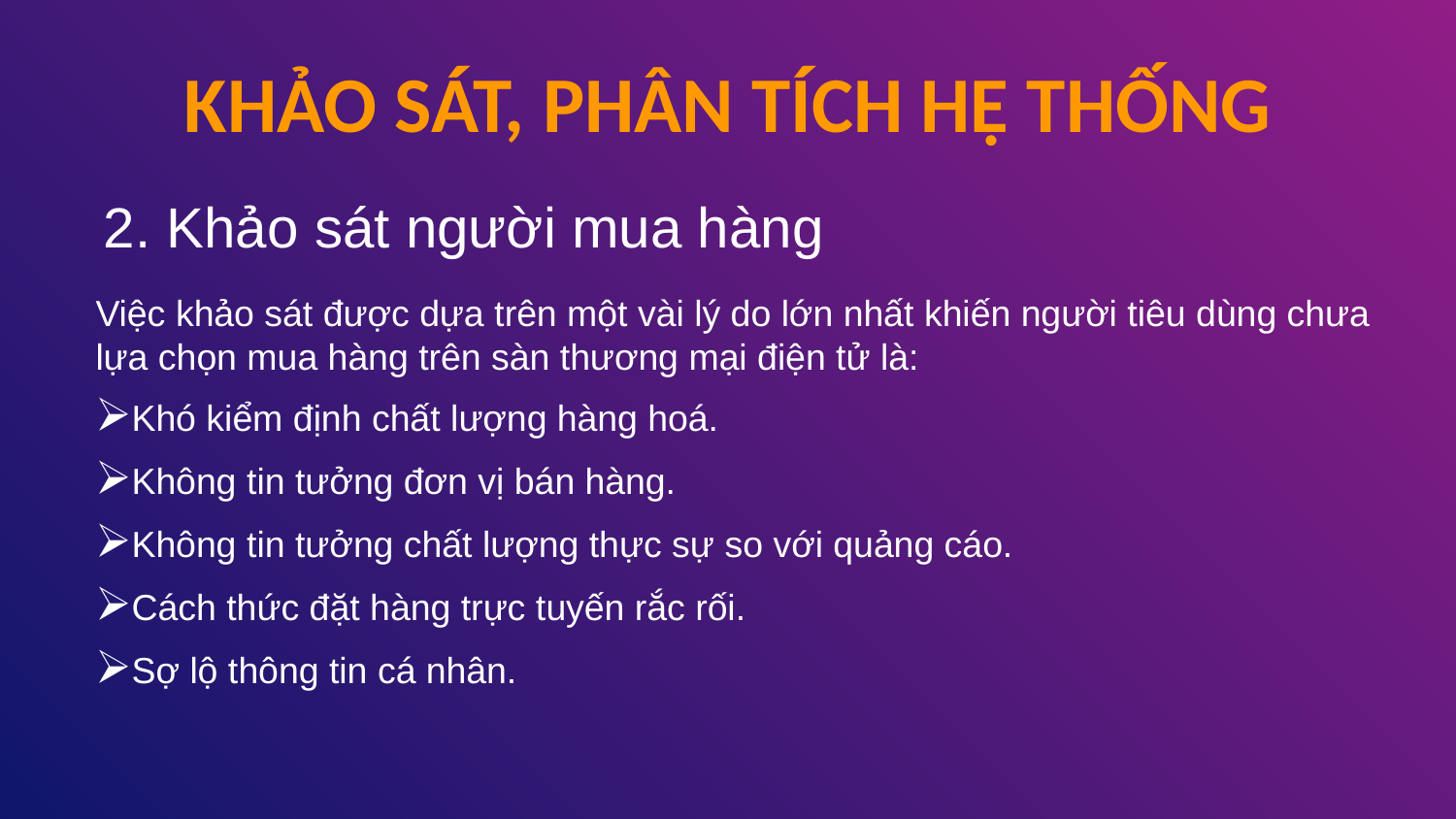

# KHẢO SÁT, PHÂN TÍCH HỆ THỐNG
2. Khảo sát người mua hàng
Việc khảo sát được dựa trên một vài lý do lớn nhất khiến người tiêu dùng chưa lựa chọn mua hàng trên sàn thương mại điện tử là:
⮚Khó kiểm định chất lượng hàng hoá.
⮚Không tin tưởng đơn vị bán hàng.
⮚Không tin tưởng chất lượng thực sự so với quảng cáo.
⮚Cách thức đặt hàng trực tuyến rắc rối.
⮚Sợ lộ thông tin cá nhân.